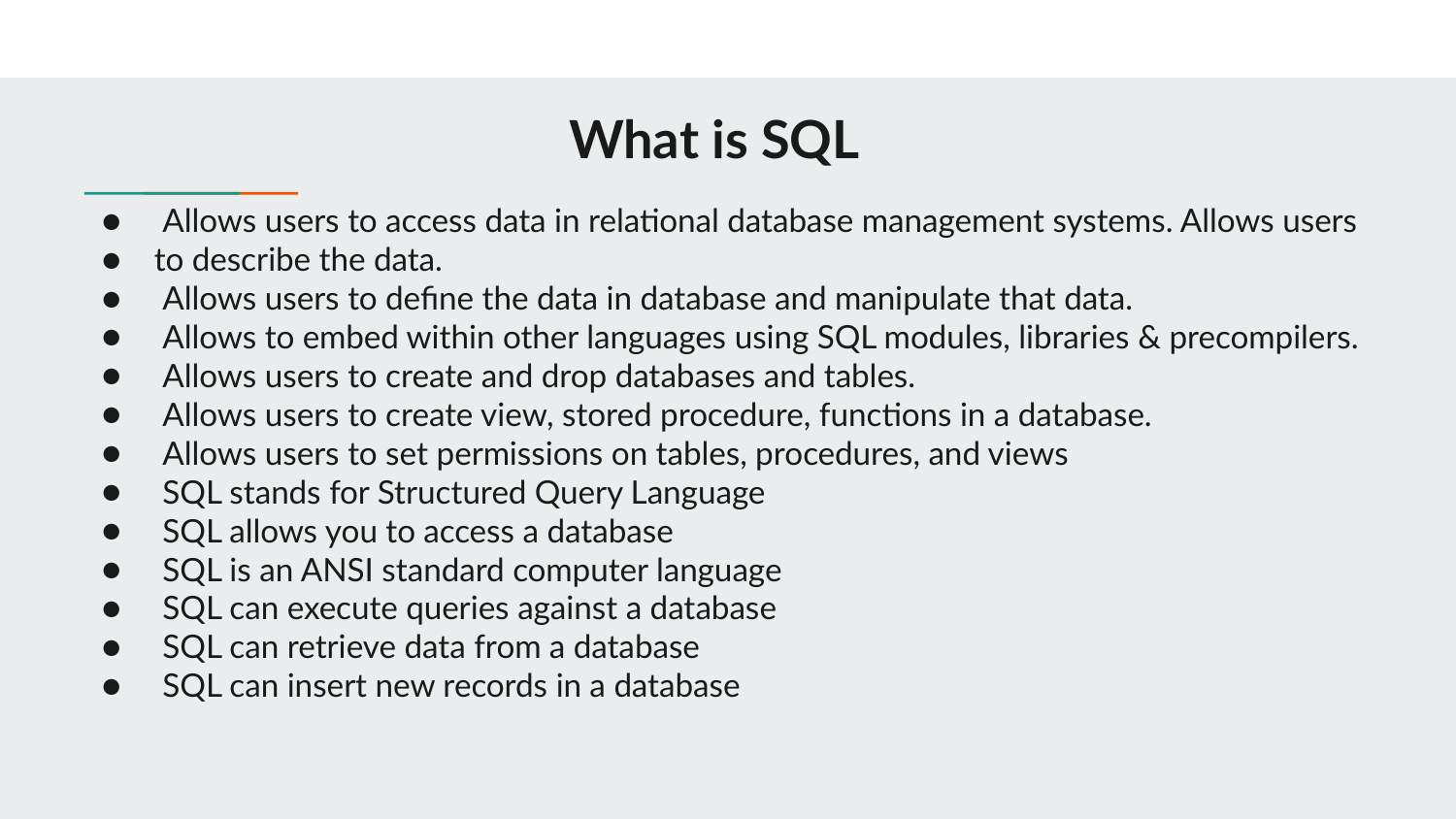

What is SQL

 Allows users to access data in relational database management systems. Allows users
to describe the data.
 Allows users to define the data in database and manipulate that data.
 Allows to embed within other languages using SQL modules, libraries & precompilers.
 Allows users to create and drop databases and tables.
 Allows users to create view, stored procedure, functions in a database.
 Allows users to set permissions on tables, procedures, and views
 SQL stands for Structured Query Language
 SQL allows you to access a database
 SQL is an ANSI standard computer language
 SQL can execute queries against a database
 SQL can retrieve data from a database
 SQL can insert new records in a database